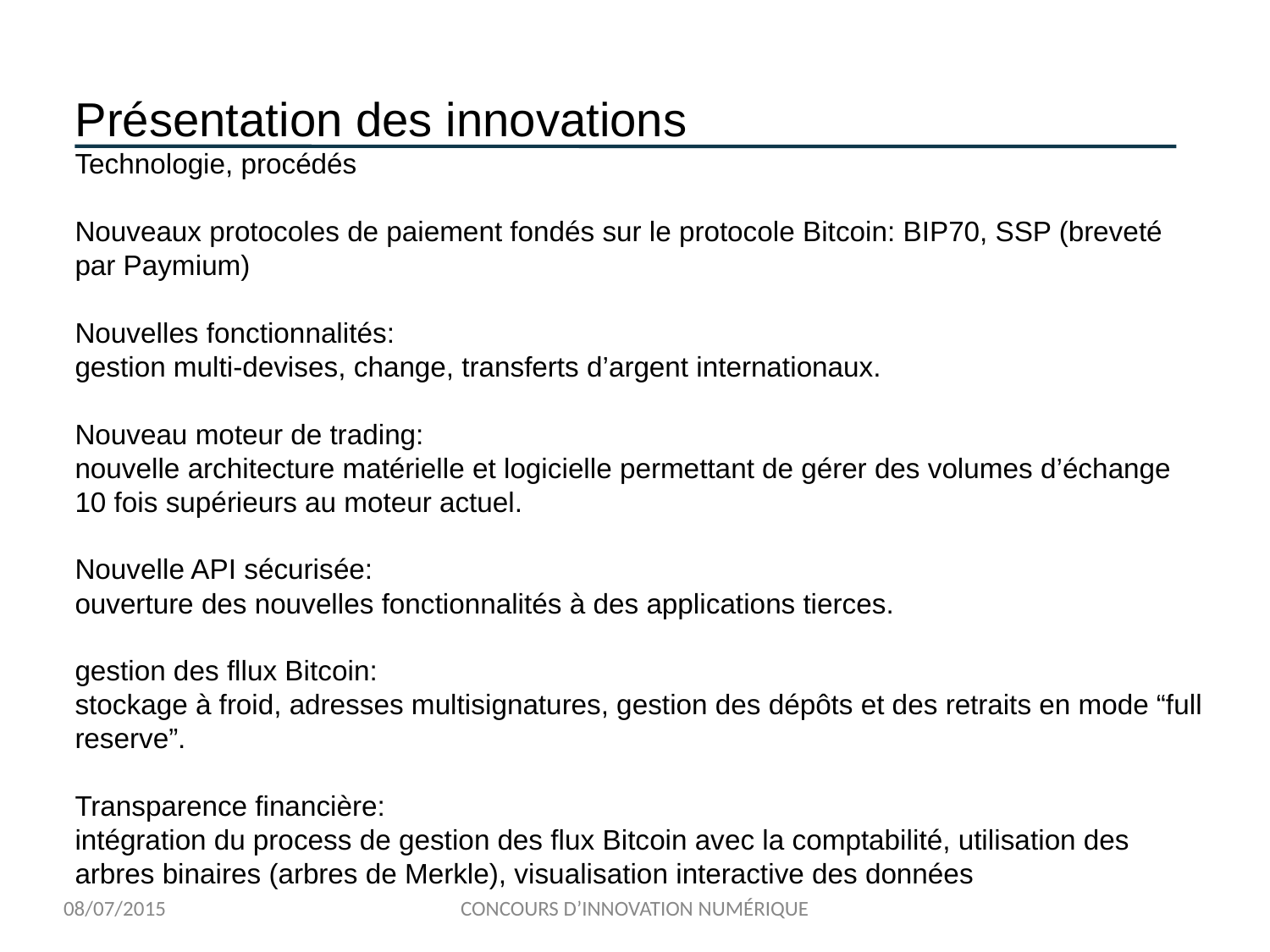

# Présentation des innovations

Technologie, procédés

Nouveaux protocoles de paiement fondés sur le protocole Bitcoin: BIP70, SSP (breveté par Paymium)

Nouvelles fonctionnalités:
gestion multi-devises, change, transferts d’argent internationaux.

Nouveau moteur de trading:
nouvelle architecture matérielle et logicielle permettant de gérer des volumes d’échange 10 fois supérieurs au moteur actuel.

Nouvelle API sécurisée:
ouverture des nouvelles fonctionnalités à des applications tierces.

gestion des fllux Bitcoin:
stockage à froid, adresses multisignatures, gestion des dépôts et des retraits en mode “full reserve”.

Transparence financière:
intégration du process de gestion des flux Bitcoin avec la comptabilité, utilisation des arbres binaires (arbres de Merkle), visualisation interactive des données
8
08/07/2015
CONCOURS D’INNOVATION NUMÉRIQUE